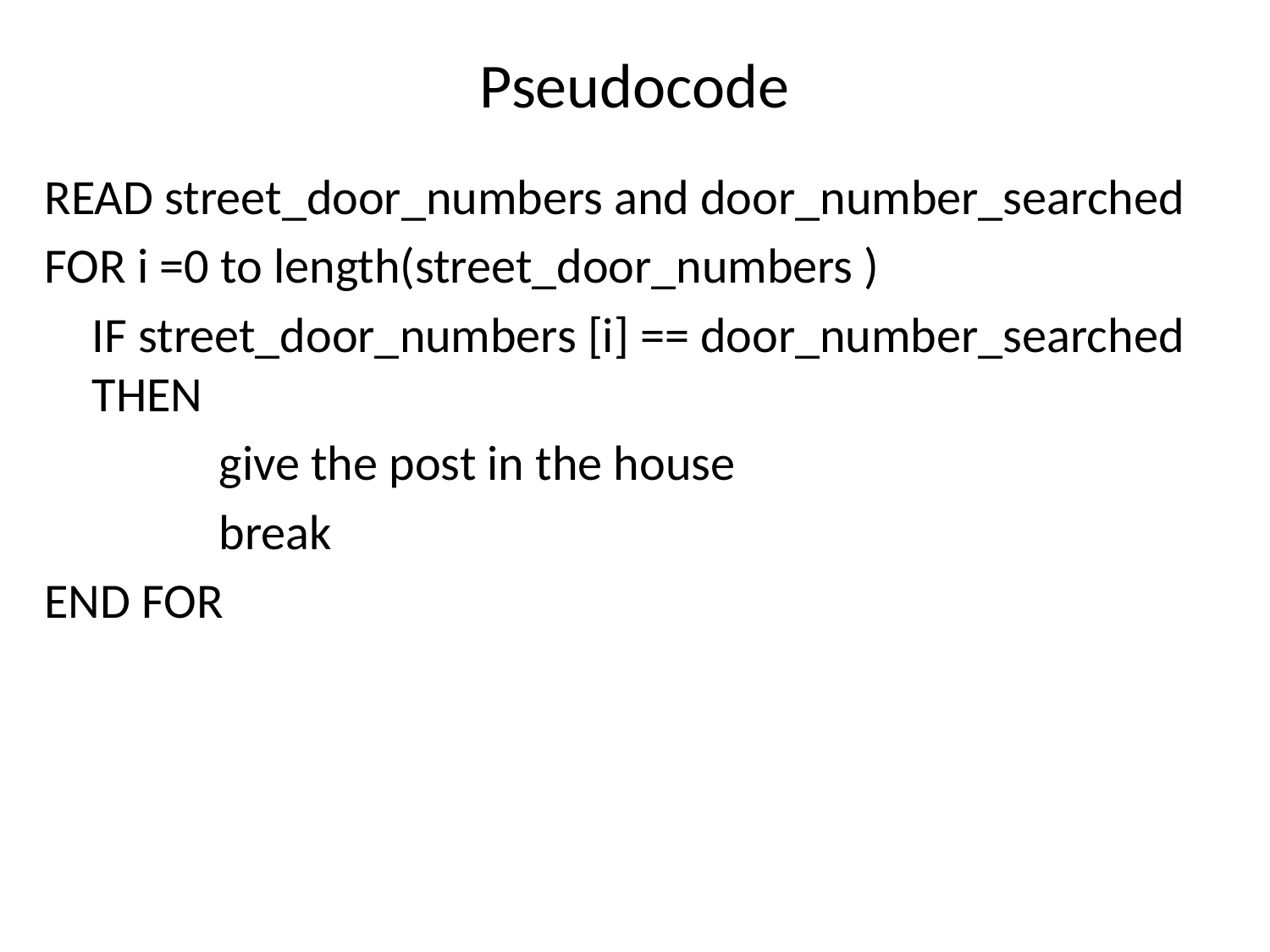

# Pseudocode
READ street_door_numbers and door_number_searched
FOR i =0 to length(street_door_numbers )
	IF street_door_numbers [i] == door_number_searched THEN
		give the post in the house
 		break
END FOR